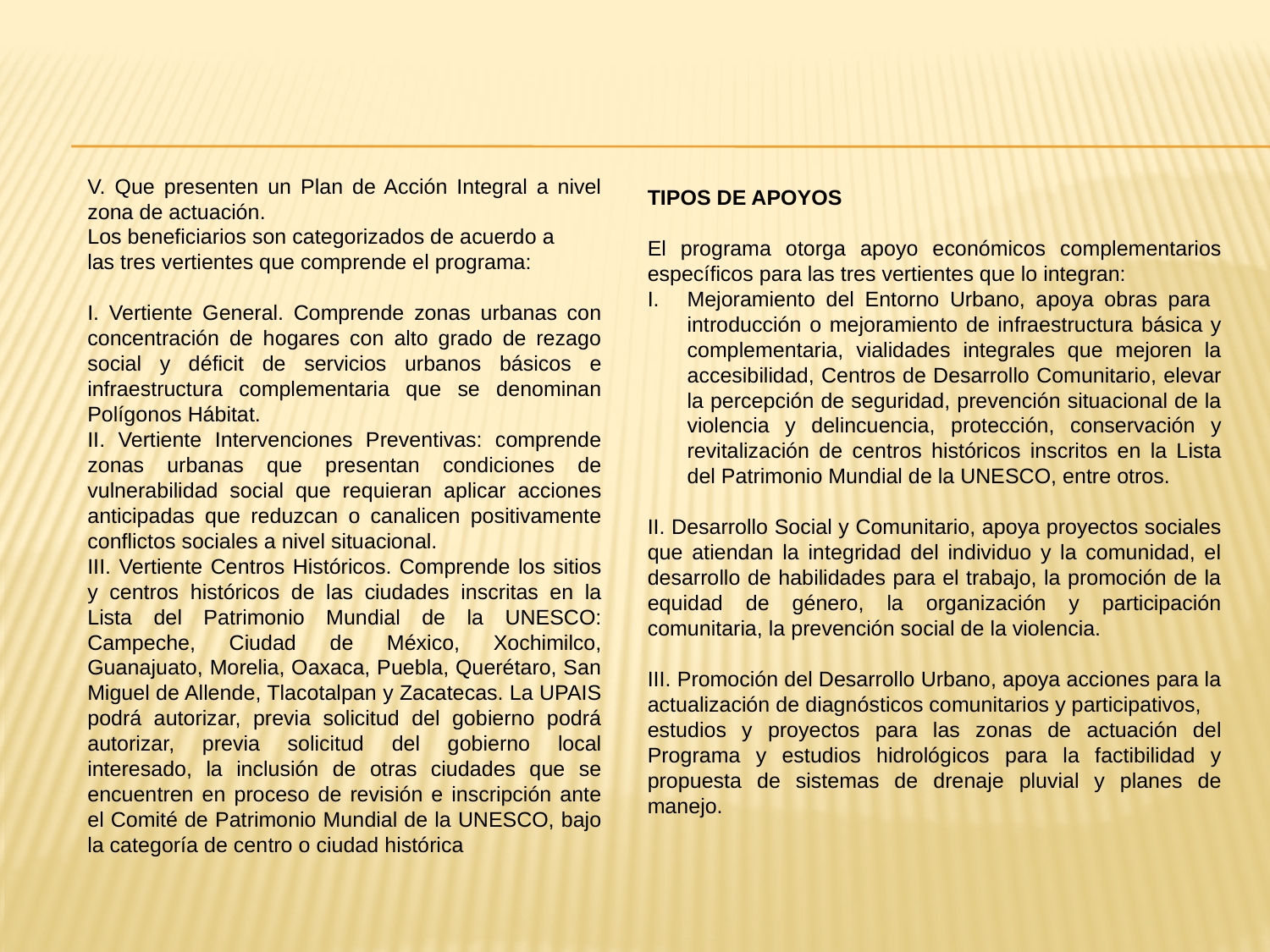

V. Que presenten un Plan de Acción Integral a nivel zona de actuación.
Los beneficiarios son categorizados de acuerdo a
las tres vertientes que comprende el programa:

I. Vertiente General. Comprende zonas urbanas con concentración de hogares con alto grado de rezago social y déficit de servicios urbanos básicos e infraestructura complementaria que se denominan Polígonos Hábitat.
II. Vertiente Intervenciones Preventivas: comprende zonas urbanas que presentan condiciones de vulnerabilidad social que requieran aplicar acciones anticipadas que reduzcan o canalicen positivamente conflictos sociales a nivel situacional.
III. Vertiente Centros Históricos. Comprende los sitios y centros históricos de las ciudades inscritas en la Lista del Patrimonio Mundial de la UNESCO: Campeche, Ciudad de México, Xochimilco, Guanajuato, Morelia, Oaxaca, Puebla, Querétaro, San Miguel de Allende, Tlacotalpan y Zacatecas. La UPAIS podrá autorizar, previa solicitud del gobierno podrá autorizar, previa solicitud del gobierno local interesado, la inclusión de otras ciudades que se encuentren en proceso de revisión e inscripción ante el Comité de Patrimonio Mundial de la UNESCO, bajo la categoría de centro o ciudad histórica
TIPOS DE APOYOS

El programa otorga apoyo económicos complementarios específicos para las tres vertientes que lo integran:
Mejoramiento del Entorno Urbano, apoya obras para  introducción o mejoramiento de infraestructura básica y complementaria, vialidades integrales que mejoren la accesibilidad, Centros de Desarrollo Comunitario, elevar la percepción de seguridad, prevención situacional de la violencia y delincuencia, protección, conservación y revitalización de centros históricos inscritos en la Lista del Patrimonio Mundial de la UNESCO, entre otros.

II. Desarrollo Social y Comunitario, apoya proyectos sociales que atiendan la integridad del individuo y la comunidad, el desarrollo de habilidades para el trabajo, la promoción de la equidad de género, la organización y participación comunitaria, la prevención social de la violencia.

III. Promoción del Desarrollo Urbano, apoya acciones para la actualización de diagnósticos comunitarios y participativos,
estudios y proyectos para las zonas de actuación del Programa y estudios hidrológicos para la factibilidad y propuesta de sistemas de drenaje pluvial y planes de manejo.